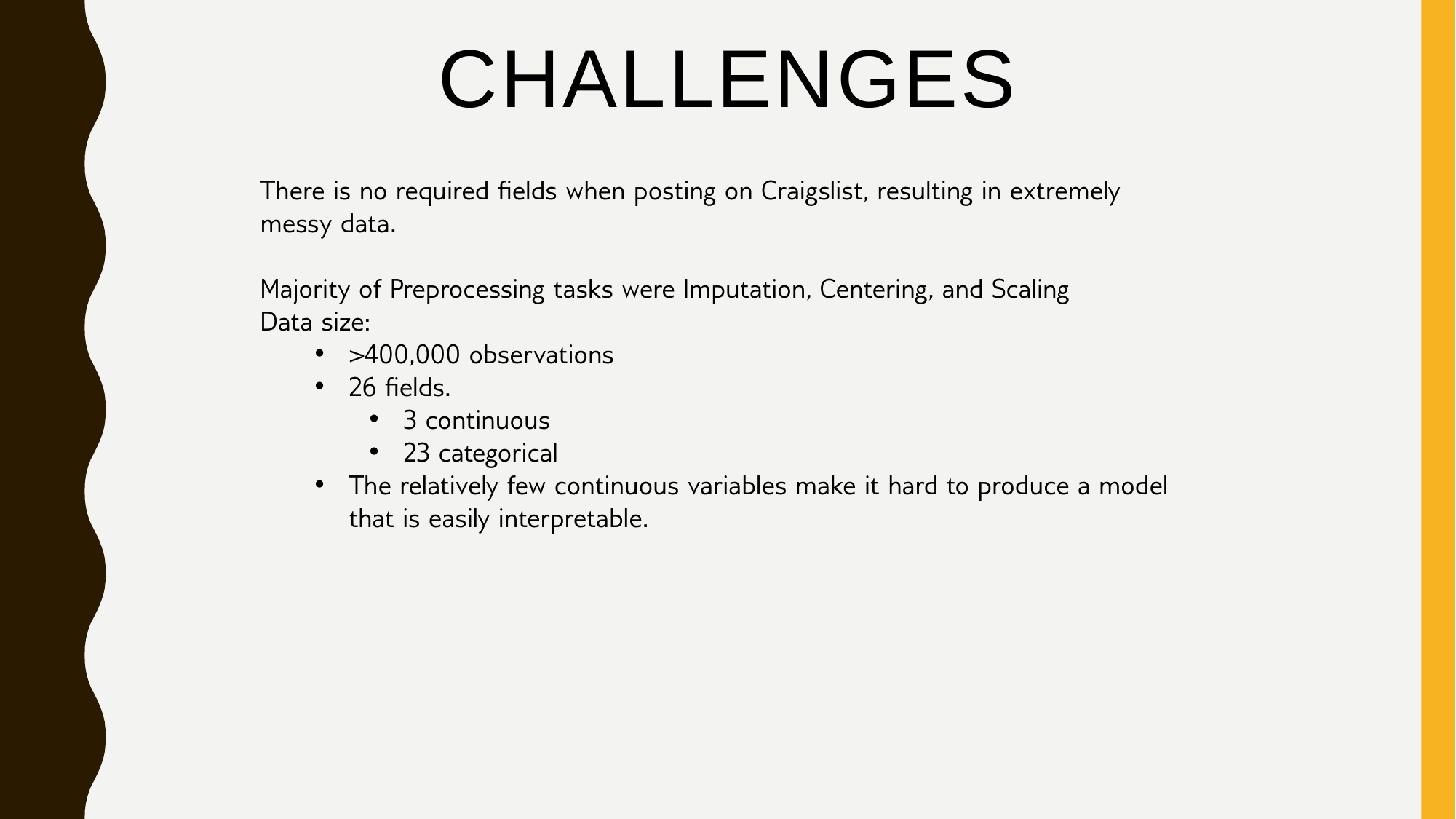

# Challenges
There is no required fields when posting on Craigslist, resulting in extremely messy data.

Majority of Preprocessing tasks were Imputation, Centering, and Scaling
Data size:
>400,000 observations
26 fields.
3 continuous
23 categorical
The relatively few continuous variables make it hard to produce a model that is easily interpretable.